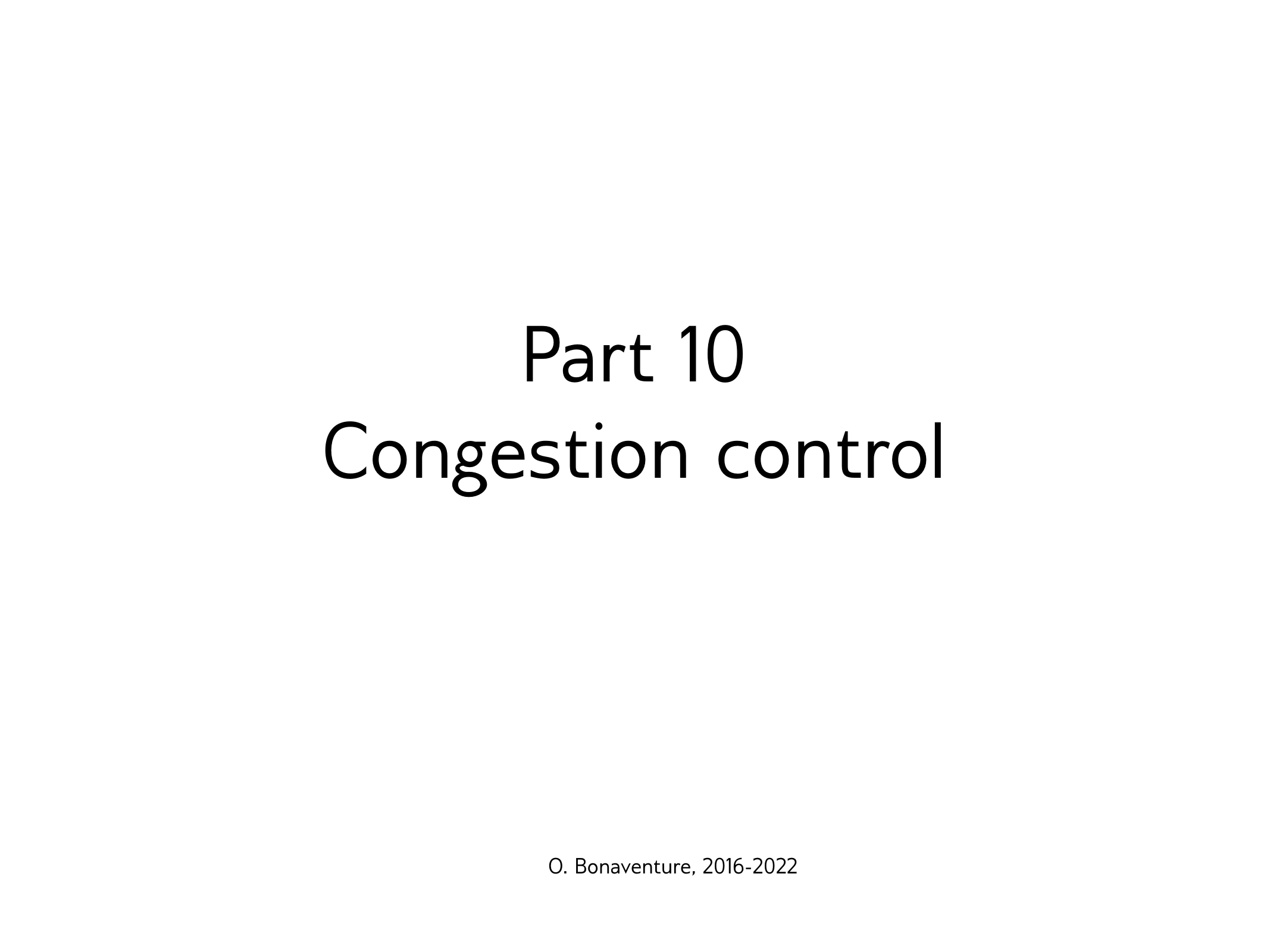

# Part 10 Congestion control

O. Bonaventure, 2016-2022